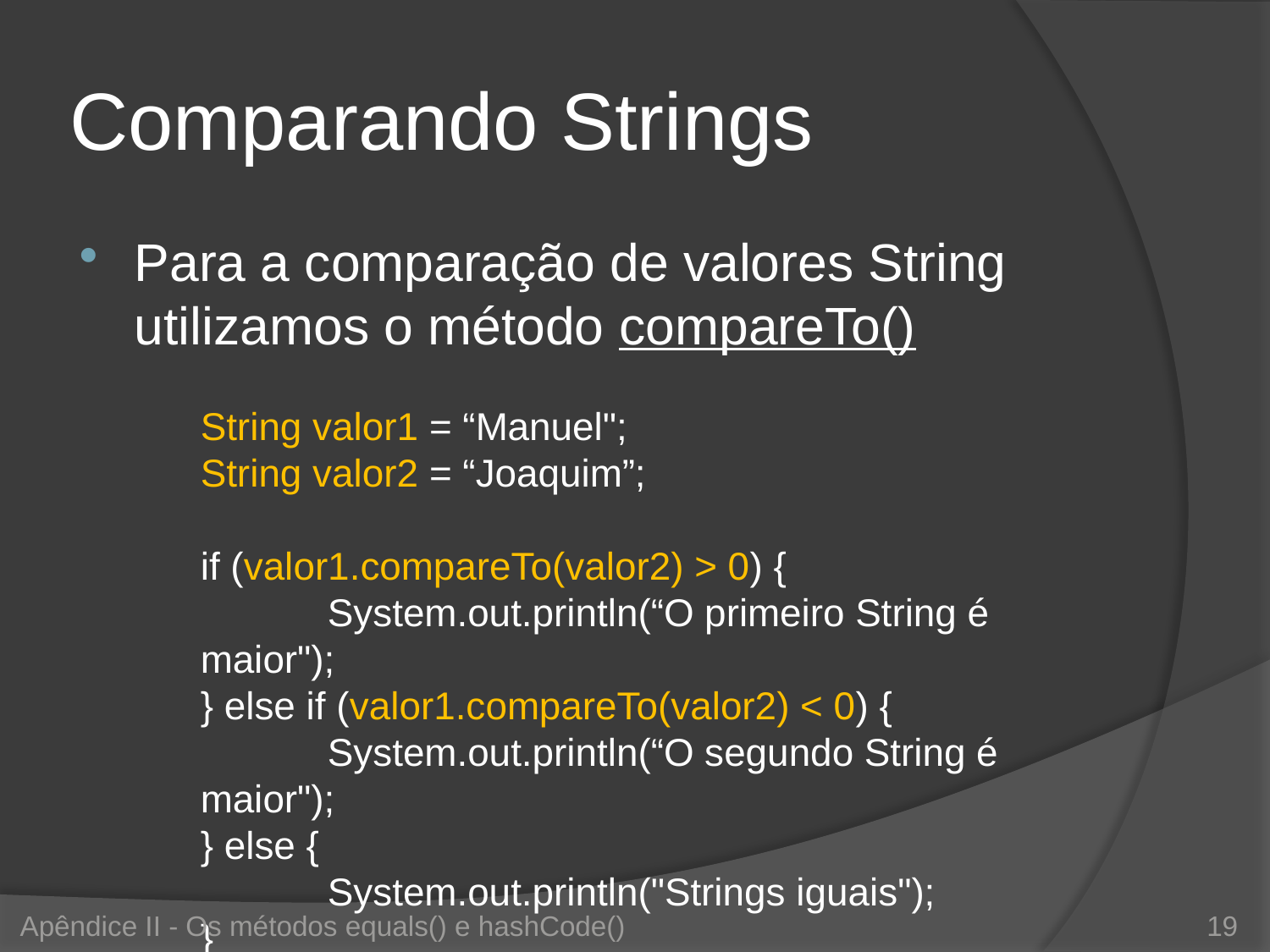

# Comparando Strings
Para a comparação de valores String utilizamos o método compareTo()

String valor1 = “Manuel";
String valor2 = “Joaquim”;

if (valor1.compareTo(valor2) > 0) {
	System.out.println(“O primeiro String é maior");
} else if (valor1.compareTo(valor2) < 0) {
	System.out.println(“O segundo String é maior");
} else {
	System.out.println("Strings iguais");
}
Apêndice II - Os métodos equals() e hashCode()
19